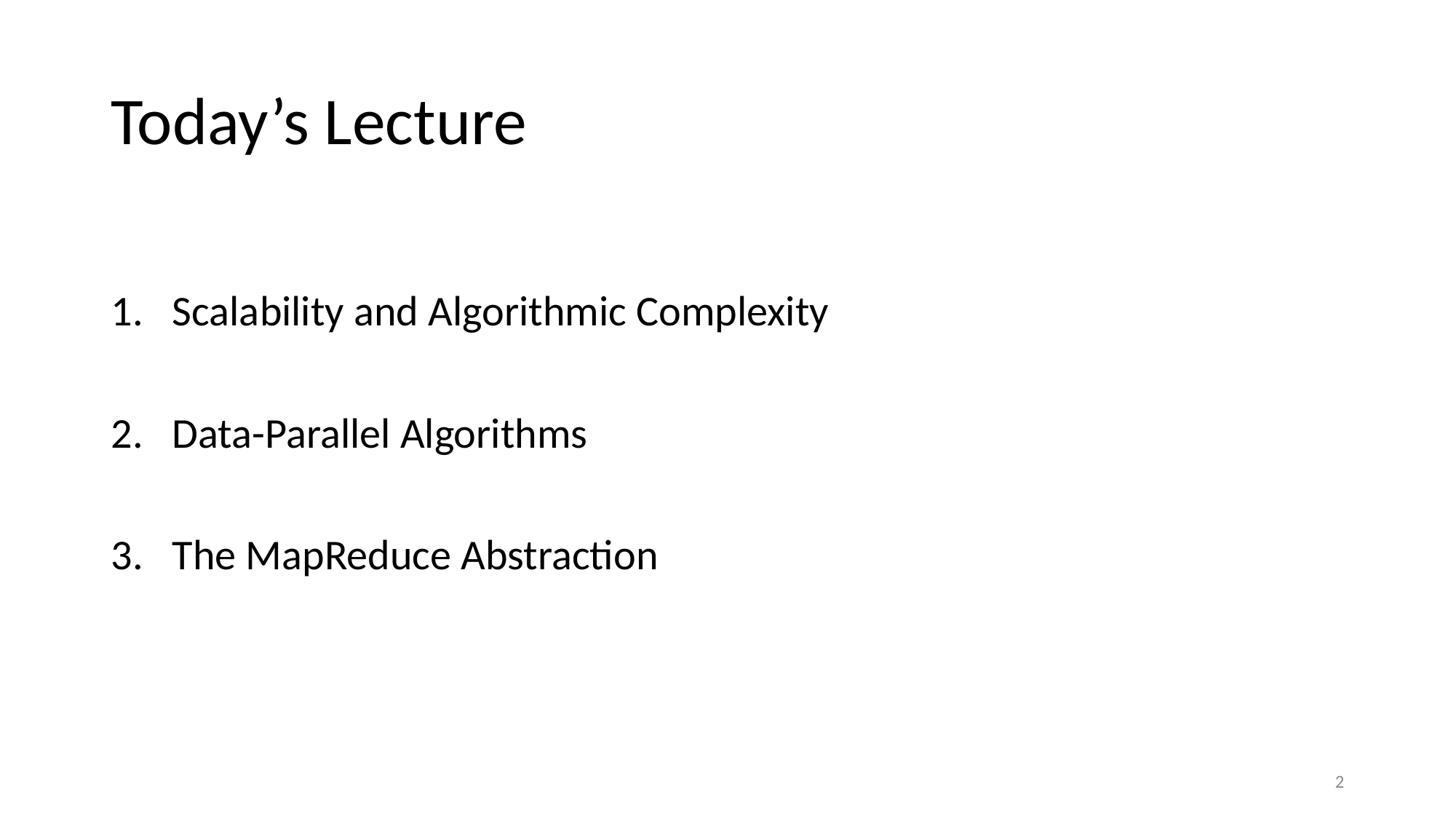

# Today’s Lecture

Scalability and Algorithmic Complexity

Data-Parallel Algorithms

The MapReduce Abstraction
2